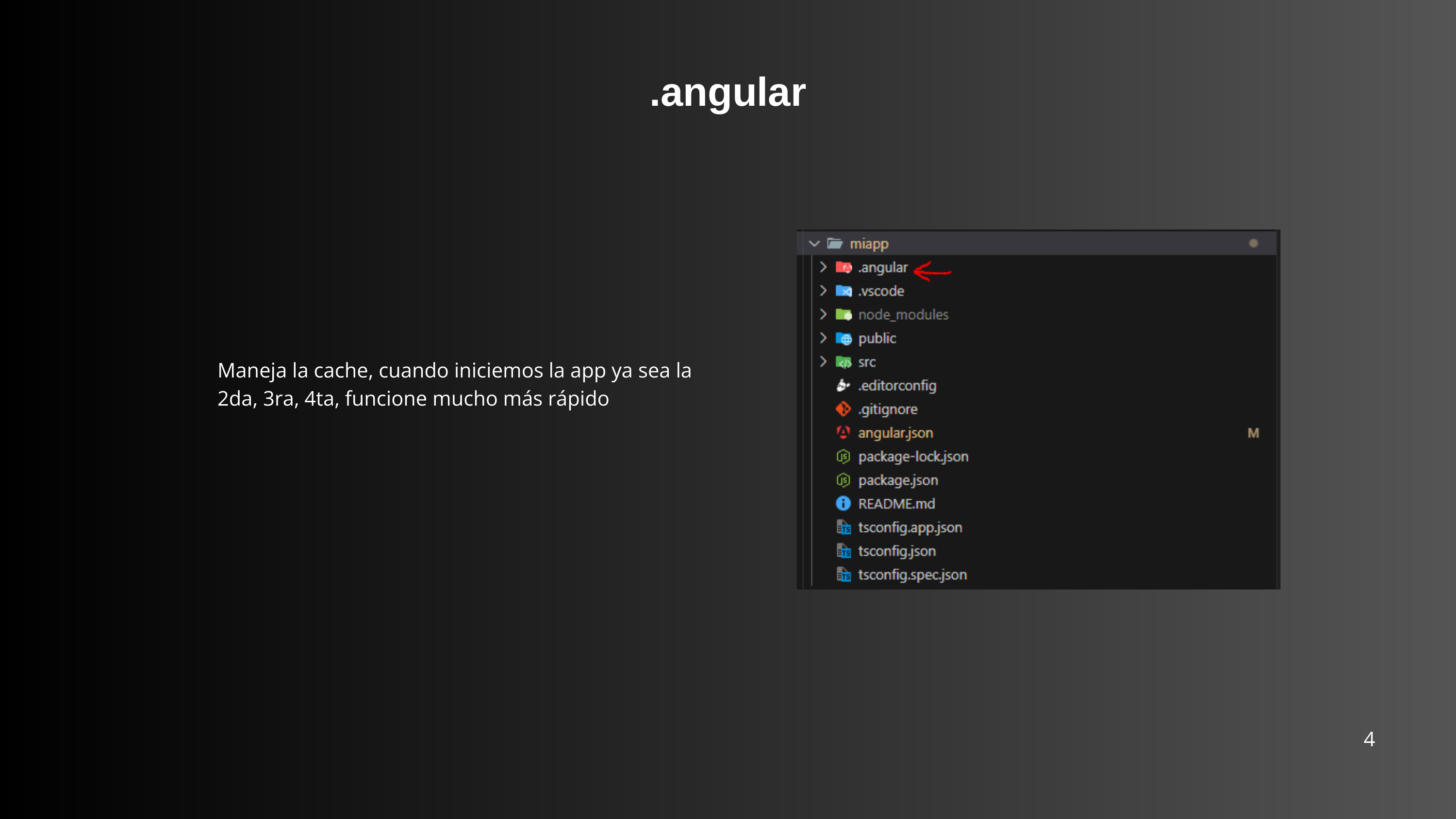

.angular

Maneja la cache, cuando iniciemos la app ya sea la 2da, 3ra, 4ta, funcione mucho más rápido
4